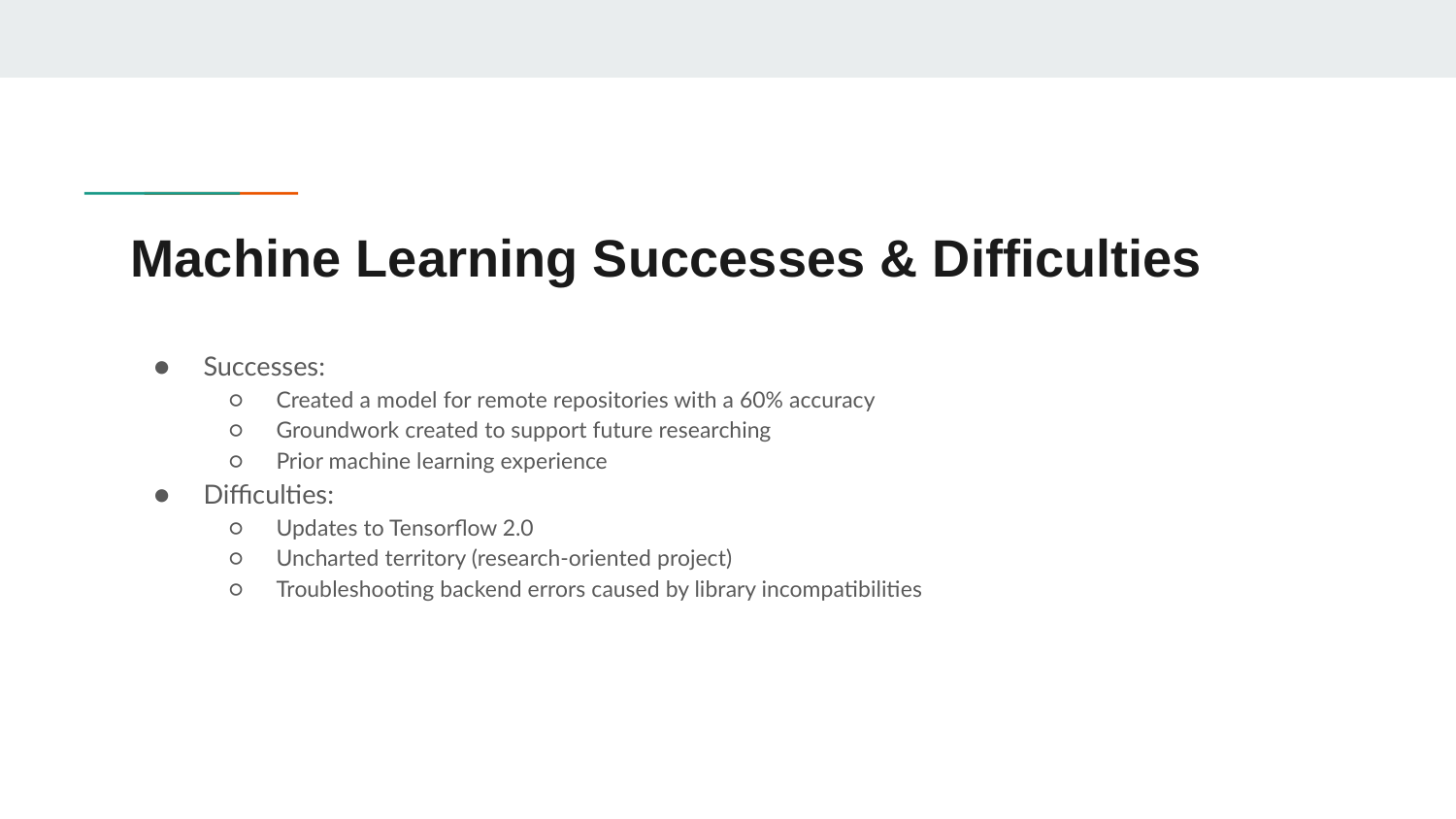

# Machine Learning Successes & Difficulties
Successes:
Created a model for remote repositories with a 60% accuracy
Groundwork created to support future researching
Prior machine learning experience
Difficulties:
Updates to Tensorflow 2.0
Uncharted territory (research-oriented project)
Troubleshooting backend errors caused by library incompatibilities